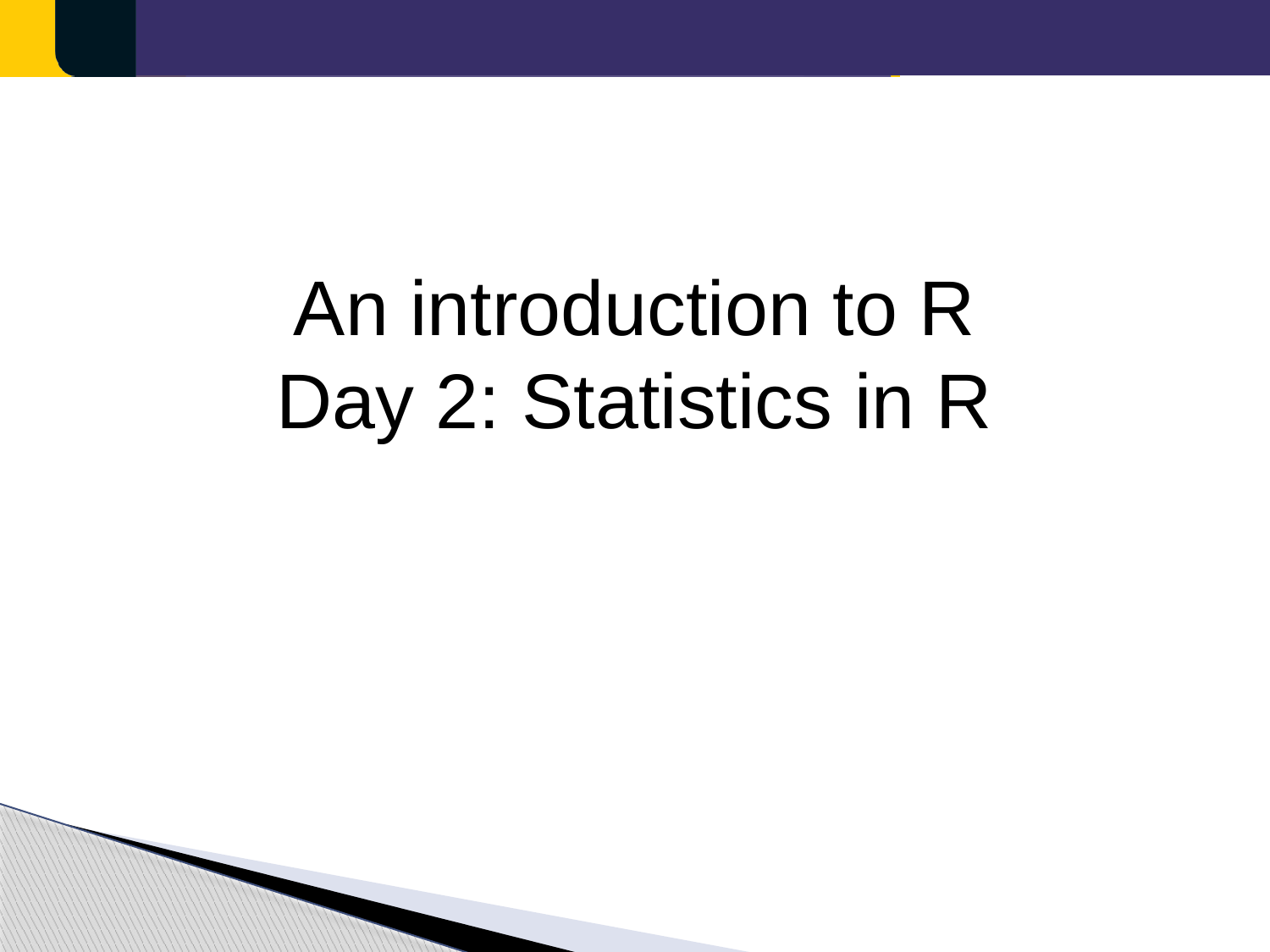

An introduction to R
Day 2: Statistics in R